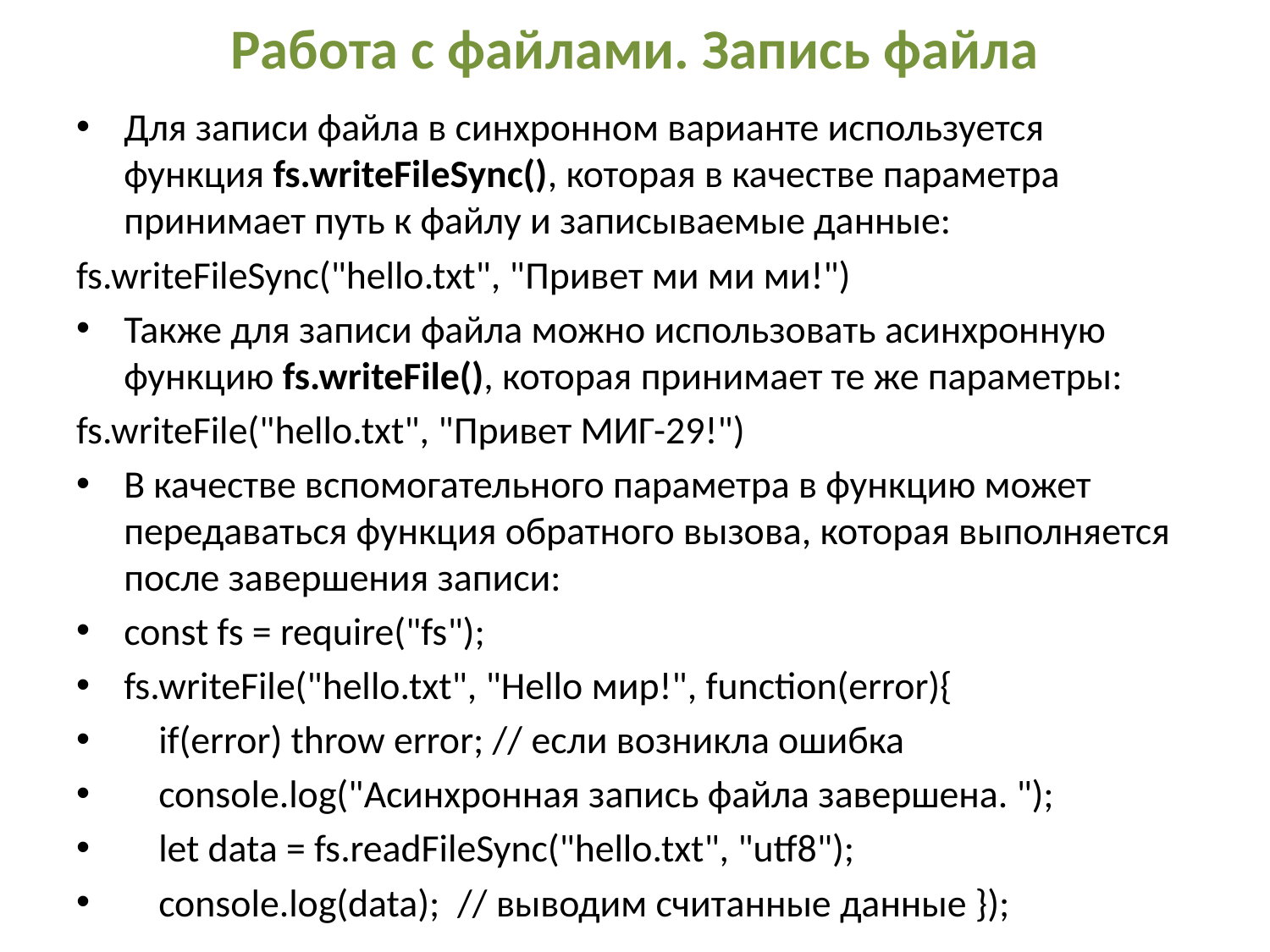

# Работа с файлами. Запись файла
Для записи файла в синхронном варианте используется функция fs.writeFileSync(), которая в качестве параметра принимает путь к файлу и записываемые данные:
fs.writeFileSync("hello.txt", "Привет ми ми ми!")
Также для записи файла можно использовать асинхронную функцию fs.writeFile(), которая принимает те же параметры:
fs.writeFile("hello.txt", "Привет МИГ-29!")
В качестве вспомогательного параметра в функцию может передаваться функция обратного вызова, которая выполняется после завершения записи:
const fs = require("fs");
fs.writeFile("hello.txt", "Hello мир!", function(error){
    if(error) throw error; // если возникла ошибка
    console.log("Асинхронная запись файла завершена. ");
    let data = fs.readFileSync("hello.txt", "utf8");
    console.log(data);  // выводим считанные данные });